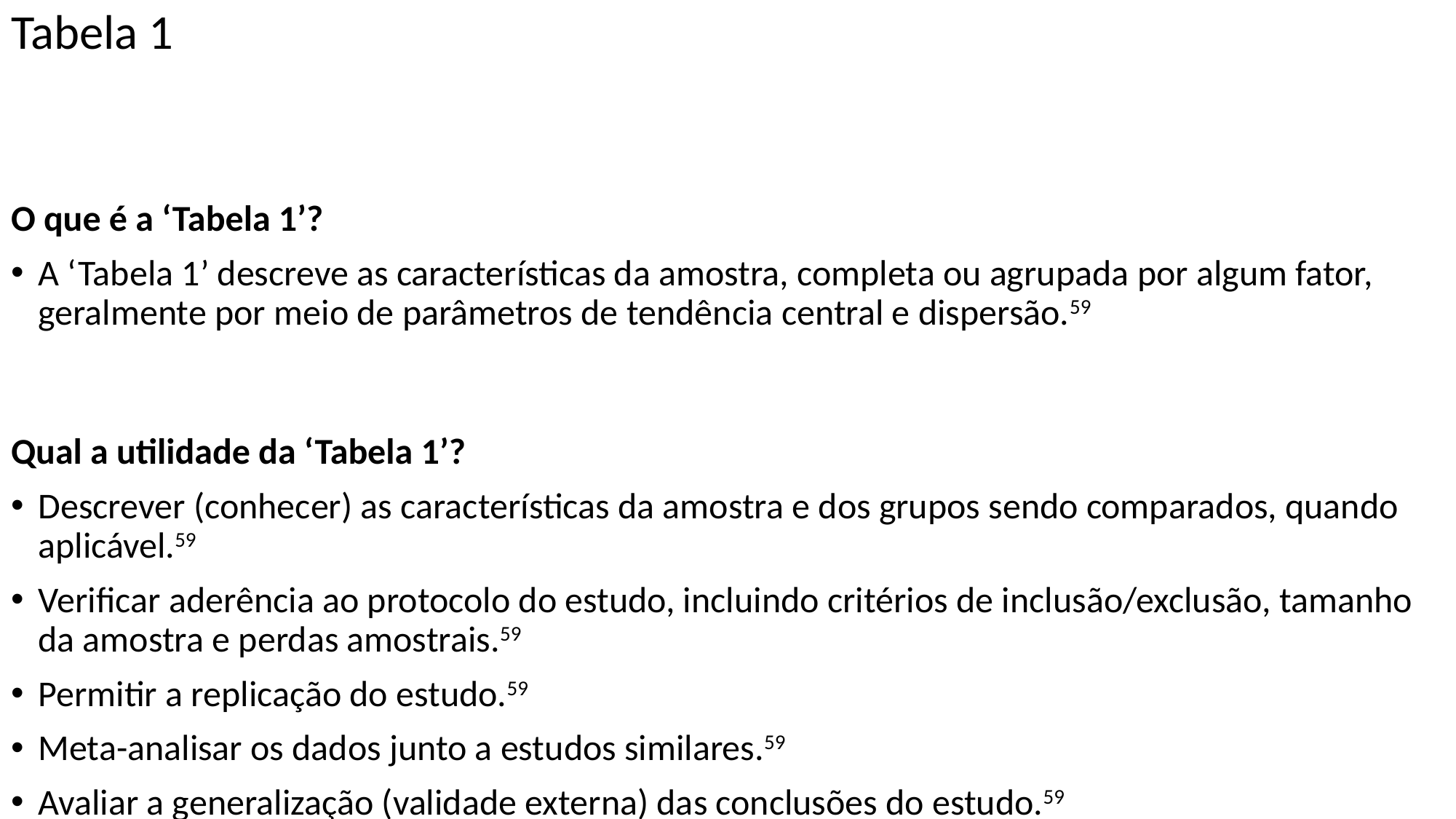

# Tabela 1

O que é a ‘Tabela 1’?
A ‘Tabela 1’ descreve as características da amostra, completa ou agrupada por algum fator, geralmente por meio de parâmetros de tendência central e dispersão.59

Qual a utilidade da ‘Tabela 1’?
Descrever (conhecer) as características da amostra e dos grupos sendo comparados, quando aplicável.59
Verificar aderência ao protocolo do estudo, incluindo critérios de inclusão/exclusão, tamanho da amostra e perdas amostrais.59
Permitir a replicação do estudo.59
Meta-analisar os dados junto a estudos similares.59
Avaliar a generalização (validade externa) das conclusões do estudo.59

Como construir a Tabela 1?
A Tabela 1 geralmente é utilizada para descrever as características da amostra estudada, possibilitando a análise de ameaças à validade interna e/ou externa ao estudo.60
Inclua na tabela: título ou legenda, uma síntese descritiva (geralmente por meio de parâmetros descritivos), intervalos de confiança e/ou p-valores conforme necessário para adequada interpretação.58,61

O pacote table162 fornece funções para construção da ‘Tabela 1’